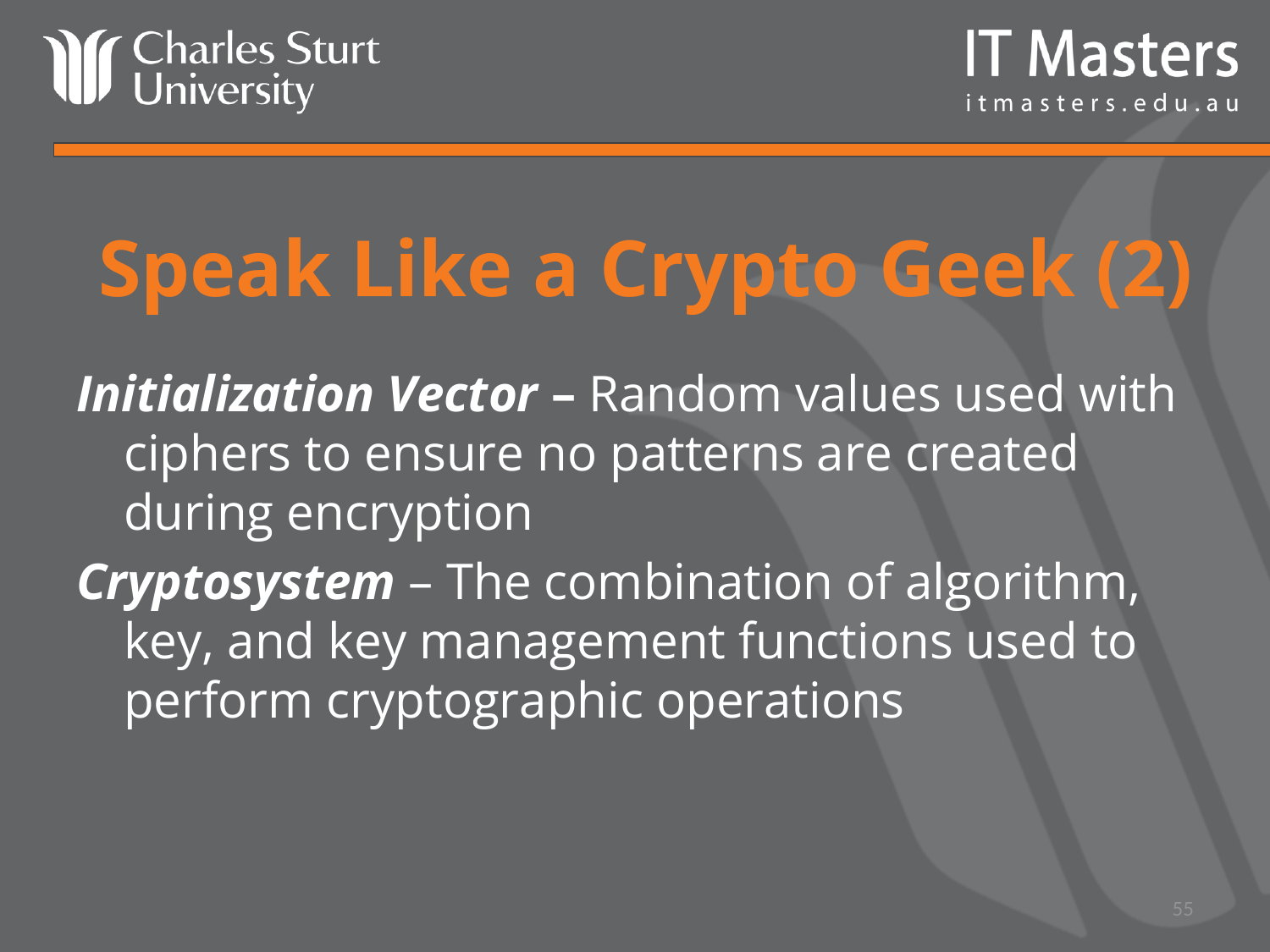

# Speak Like a Crypto Geek (2)
Initialization Vector – Random values used with ciphers to ensure no patterns are created during encryption
Cryptosystem – The combination of algorithm, key, and key management functions used to perform cryptographic operations

55